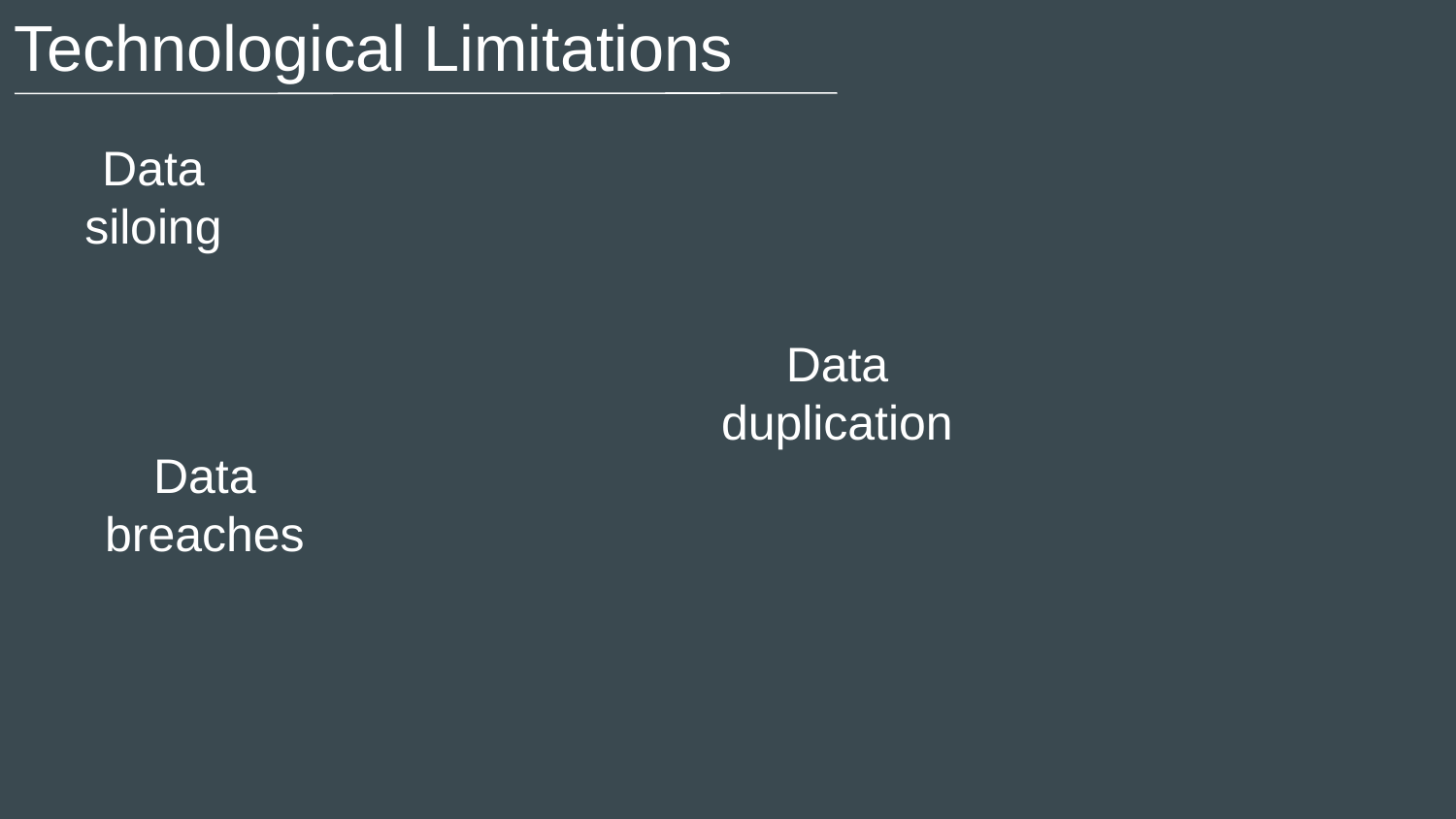

Technological Limitations
Data siloing
Data duplication
Data breaches